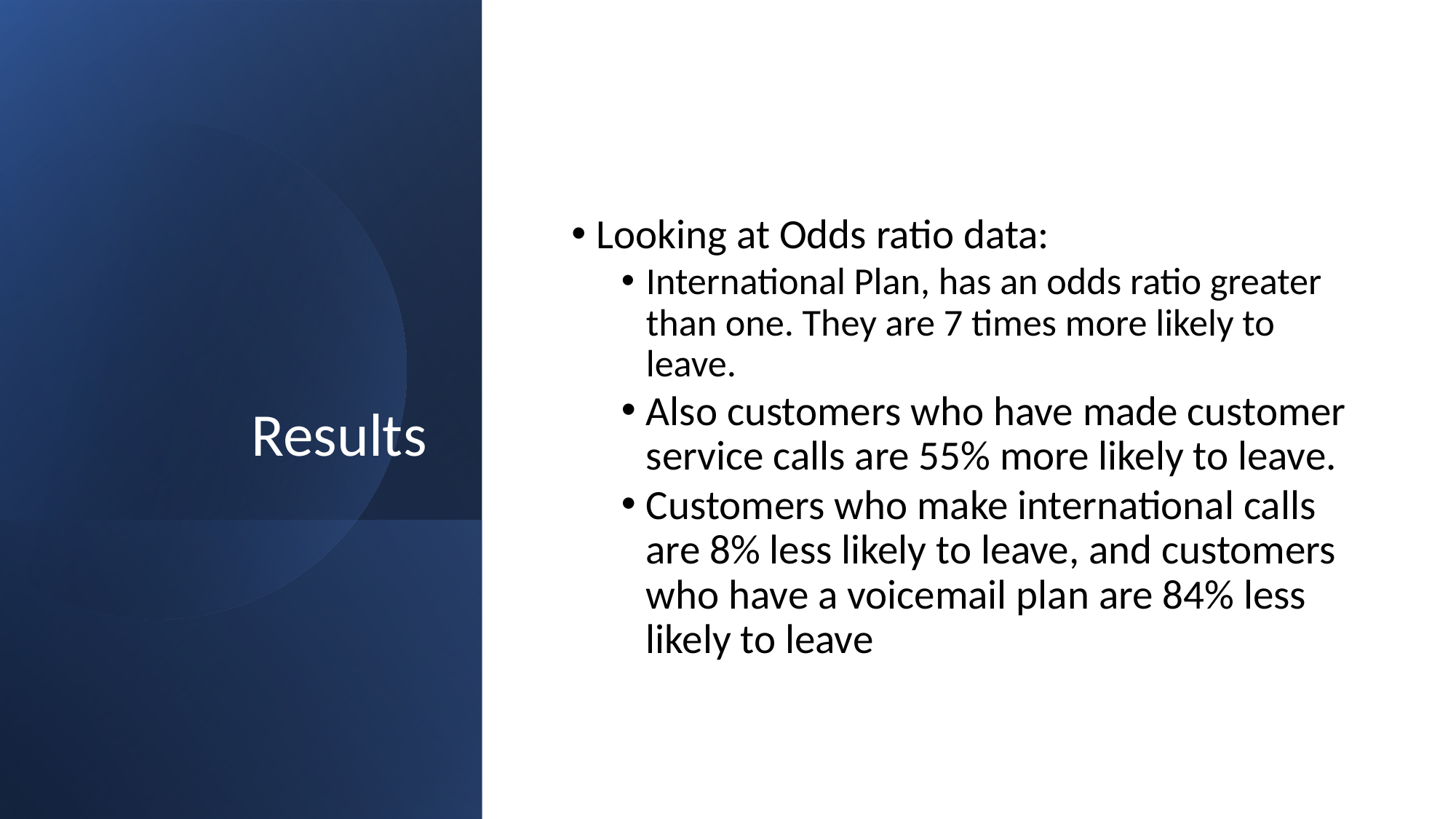

# Results

Looking at Odds ratio data:
International Plan, has an odds ratio greater than one. They are 7 times more likely to leave.
Also customers who have made customer service calls are 55% more likely to leave.
Customers who make international calls are 8% less likely to leave, and customers who have a voicemail plan are 84% less likely to leave